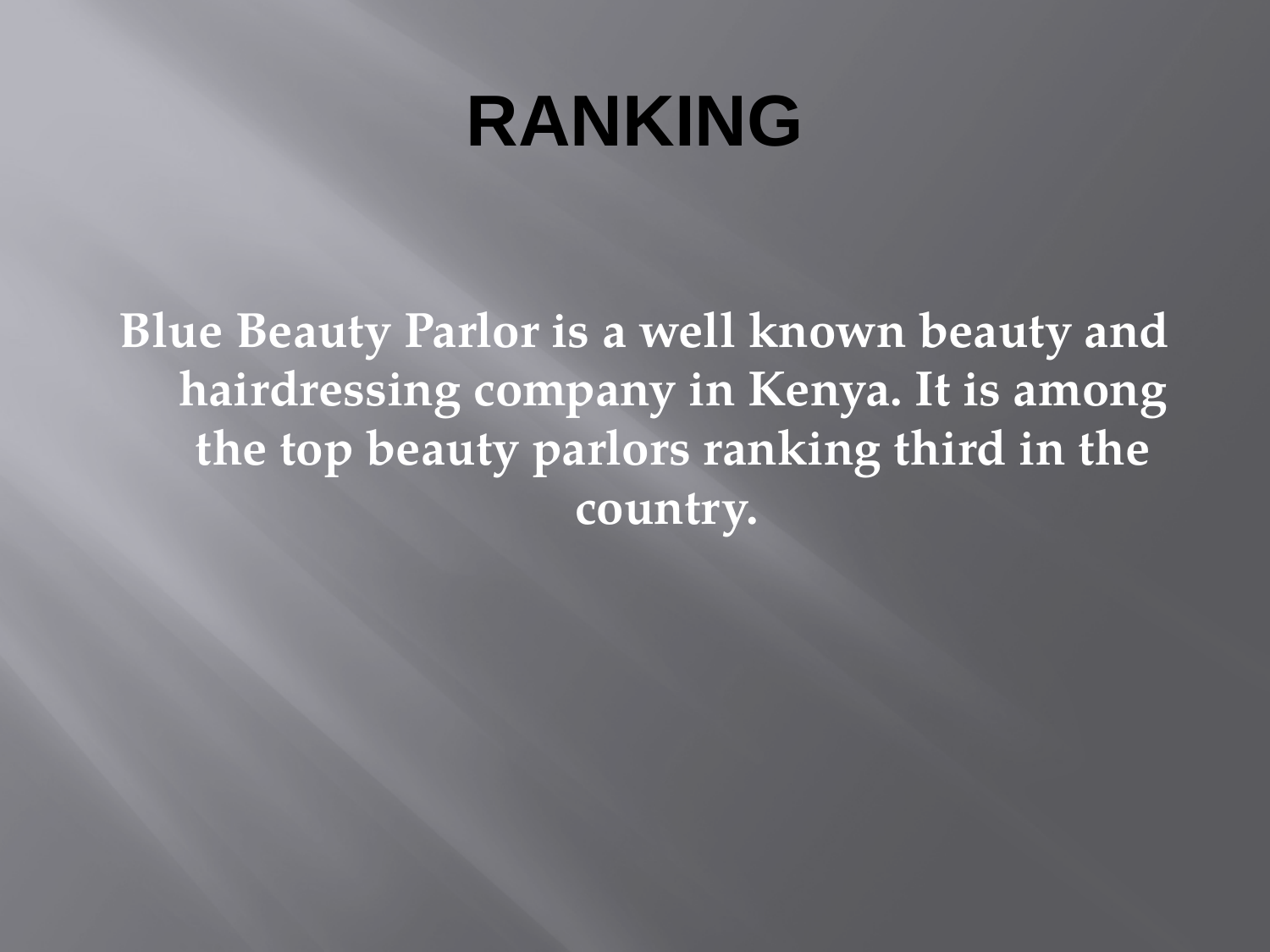

# RANKING

Blue Beauty Parlor is a well known beauty and hairdressing company in Kenya. It is among the top beauty parlors ranking third in the country.